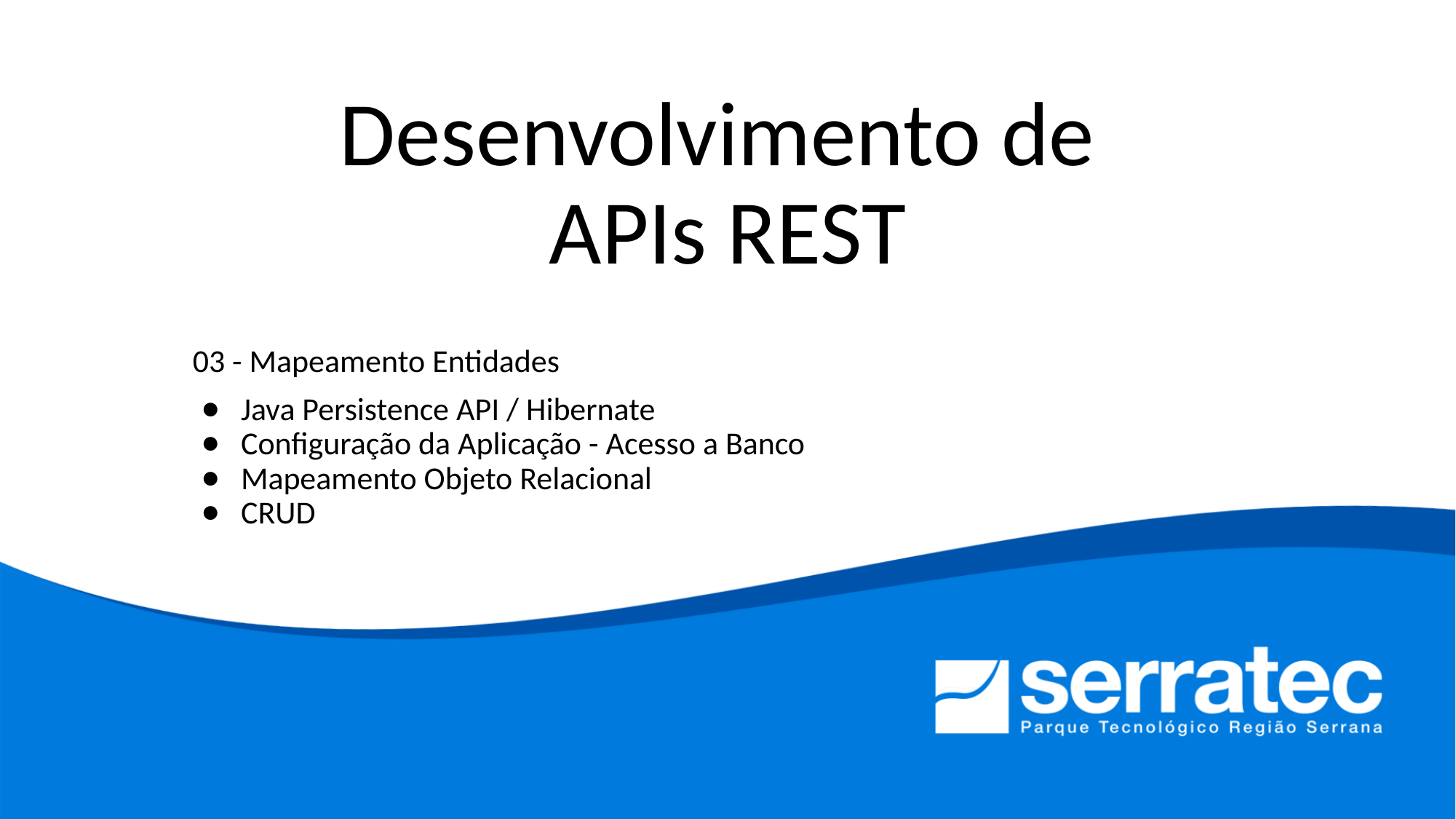

# Desenvolvimento de
APIs REST
03 - Mapeamento Entidades
Java Persistence API / Hibernate
Configuração da Aplicação - Acesso a Banco
Mapeamento Objeto Relacional
CRUD